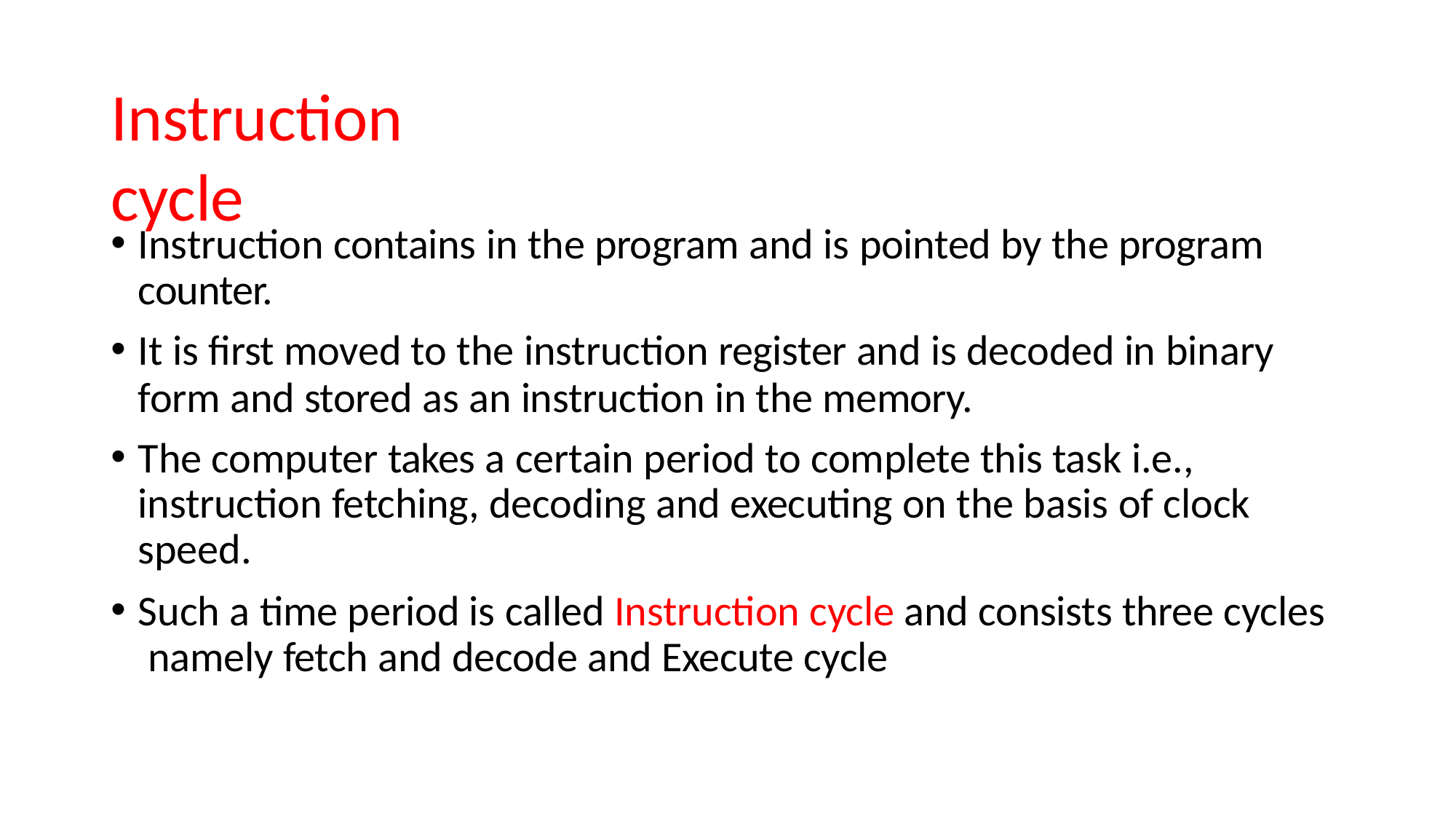

# Instruction cycle
Instruction contains in the program and is pointed by the program  counter.
It is first moved to the instruction register and is decoded in binary  form and stored as an instruction in the memory.
The computer takes a certain period to complete this task i.e.,  instruction fetching, decoding and executing on the basis of clock  speed.
Such a time period is called Instruction cycle and consists three cycles  namely fetch and decode and Execute cycle